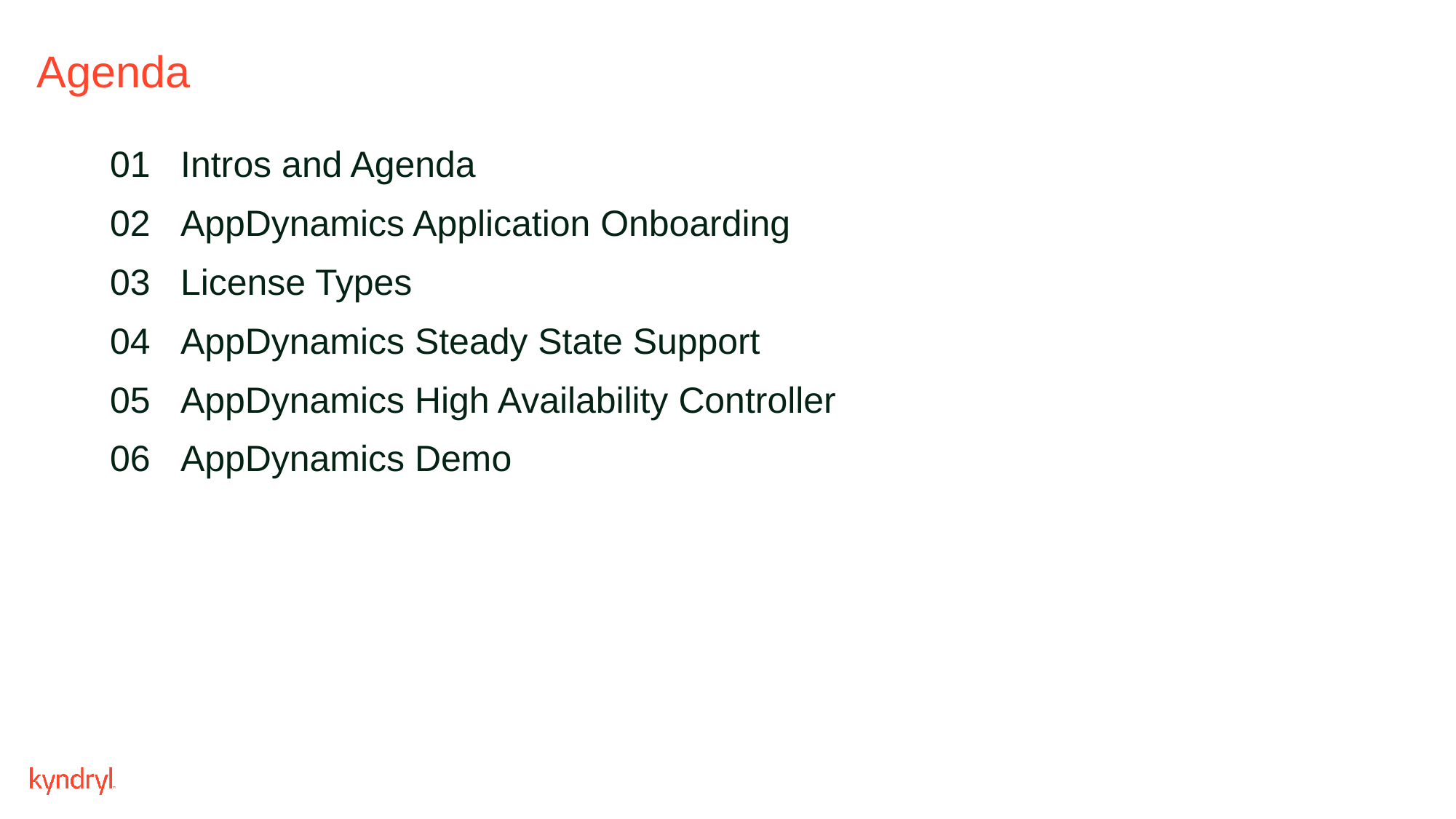

# Agenda
Intros and Agenda
AppDynamics Application Onboarding
License Types
AppDynamics Steady State Support
AppDynamics High Availability Controller
AppDynamics Demo
01
02
03
04
05
06